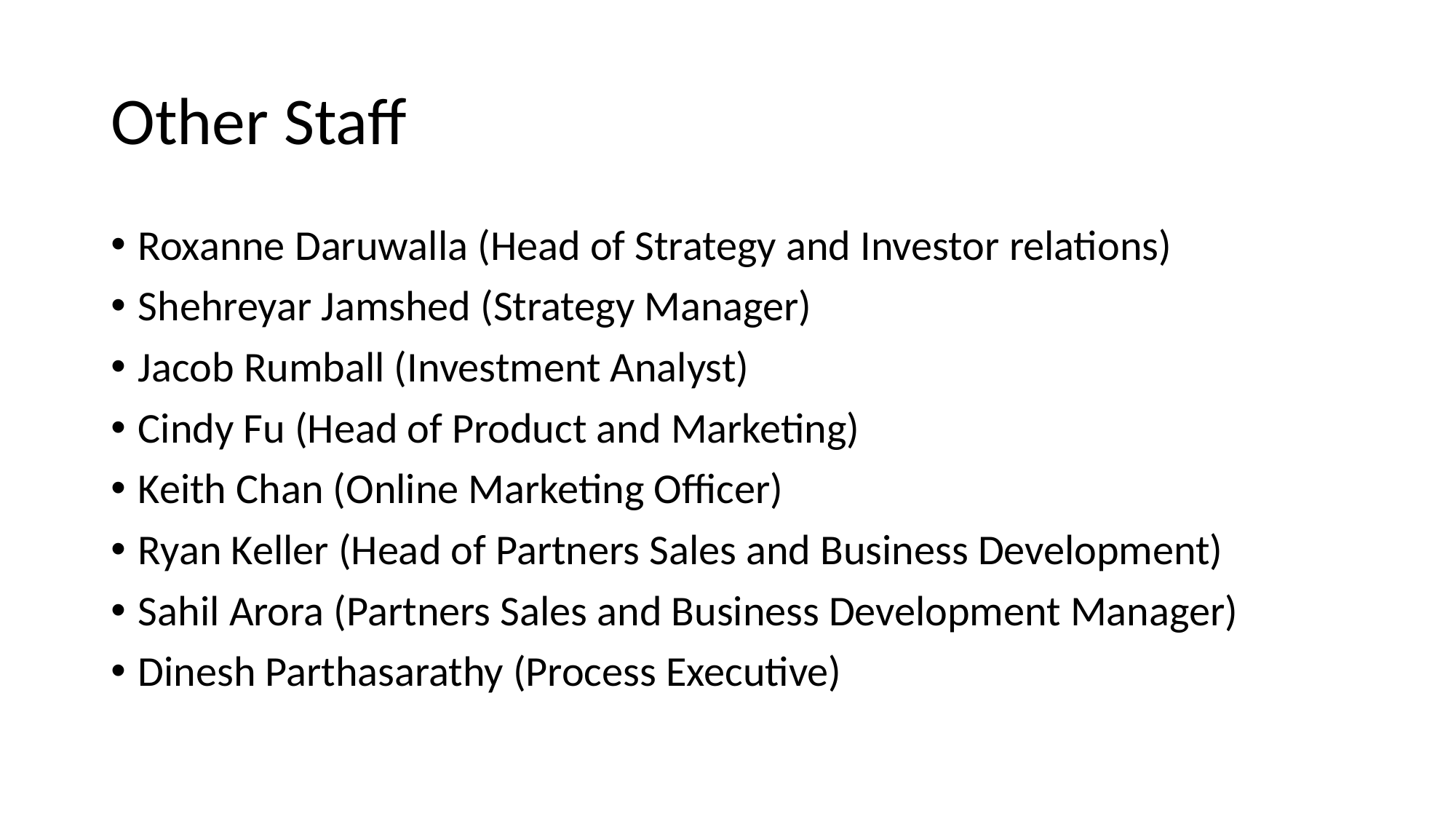

# Other Staff
Roxanne Daruwalla (Head of Strategy and Investor relations)
Shehreyar Jamshed (Strategy Manager)
Jacob Rumball (Investment Analyst)
Cindy Fu (Head of Product and Marketing)
Keith Chan (Online Marketing Officer)
Ryan Keller (Head of Partners Sales and Business Development)
Sahil Arora (Partners Sales and Business Development Manager)
Dinesh Parthasarathy (Process Executive)